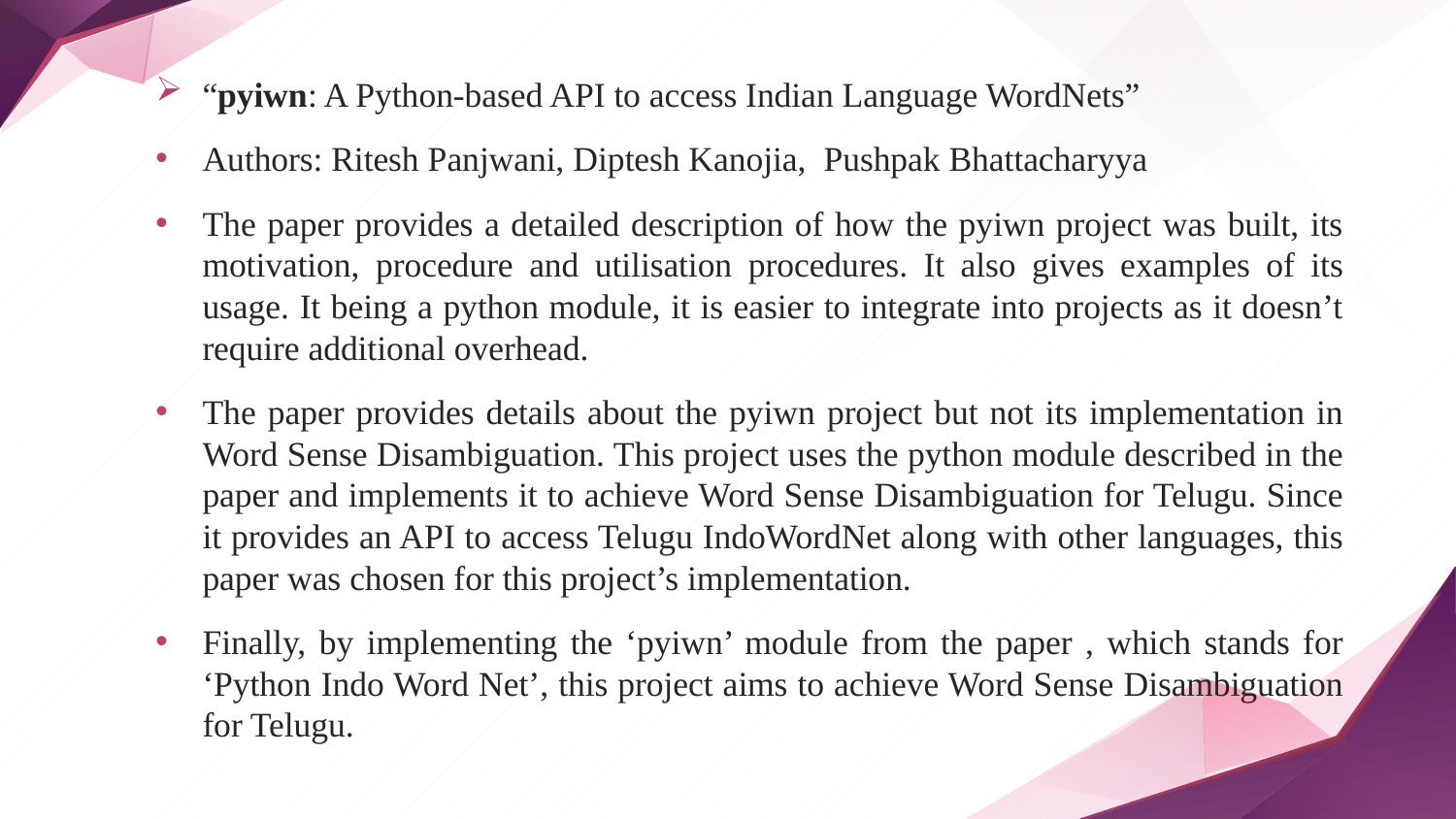

“pyiwn: A Python-based API to access Indian Language WordNets”
Authors: Ritesh Panjwani, Diptesh Kanojia,  Pushpak Bhattacharyya
The paper provides a detailed description of how the pyiwn project was built, its motivation, procedure and utilisation procedures. It also gives examples of its usage. It being a python module, it is easier to integrate into projects as it doesn’t require additional overhead.
The paper provides details about the pyiwn project but not its implementation in Word Sense Disambiguation. This project uses the python module described in the paper and implements it to achieve Word Sense Disambiguation for Telugu. Since it provides an API to access Telugu IndoWordNet along with other languages, this paper was chosen for this project’s implementation.
Finally, by implementing the ‘pyiwn’ module from the paper , which stands for ‘Python Indo Word Net’, this project aims to achieve Word Sense Disambiguation for Telugu.